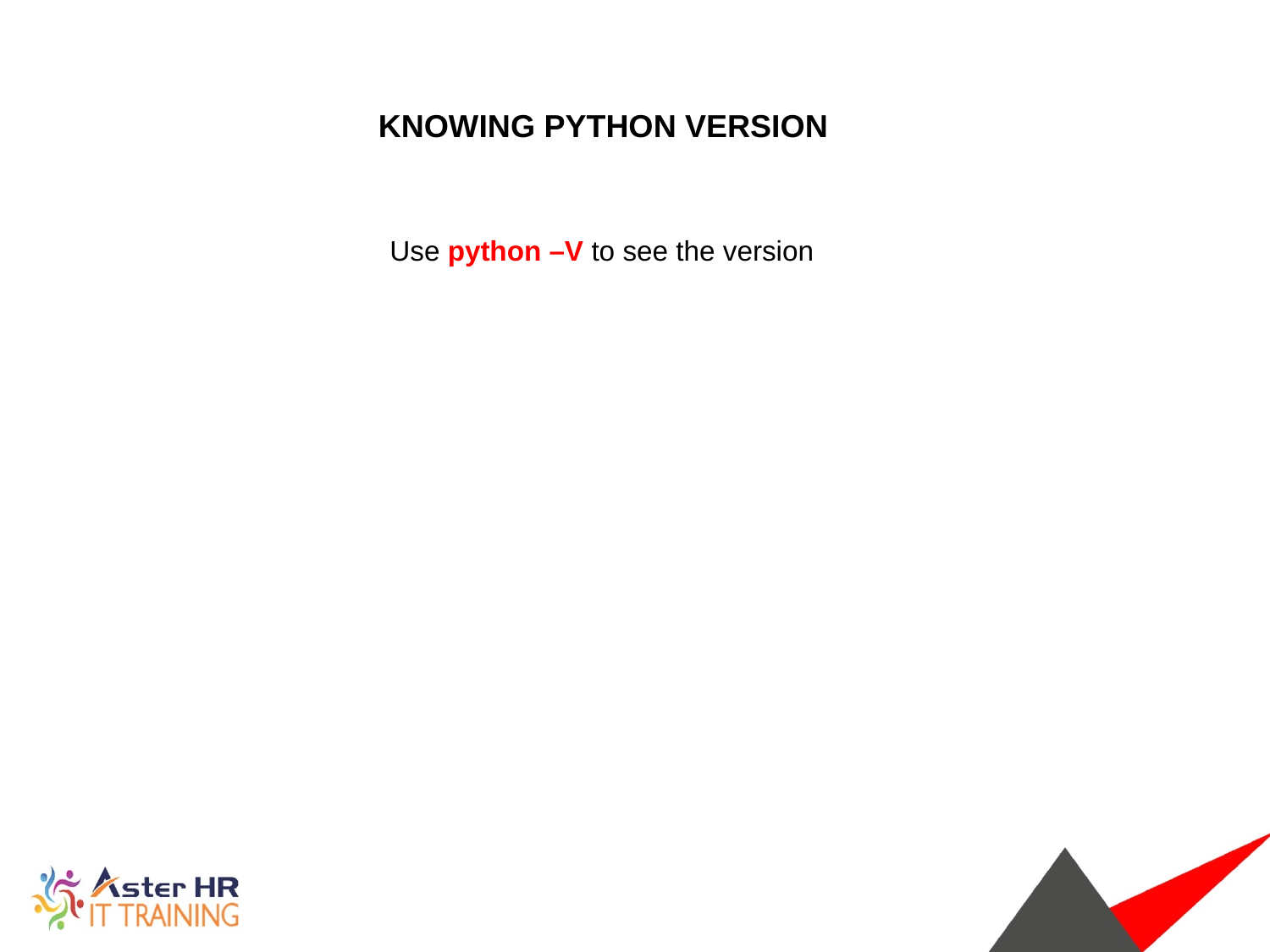

KNOWING PYTHON VERSION

Use python –V to see the version